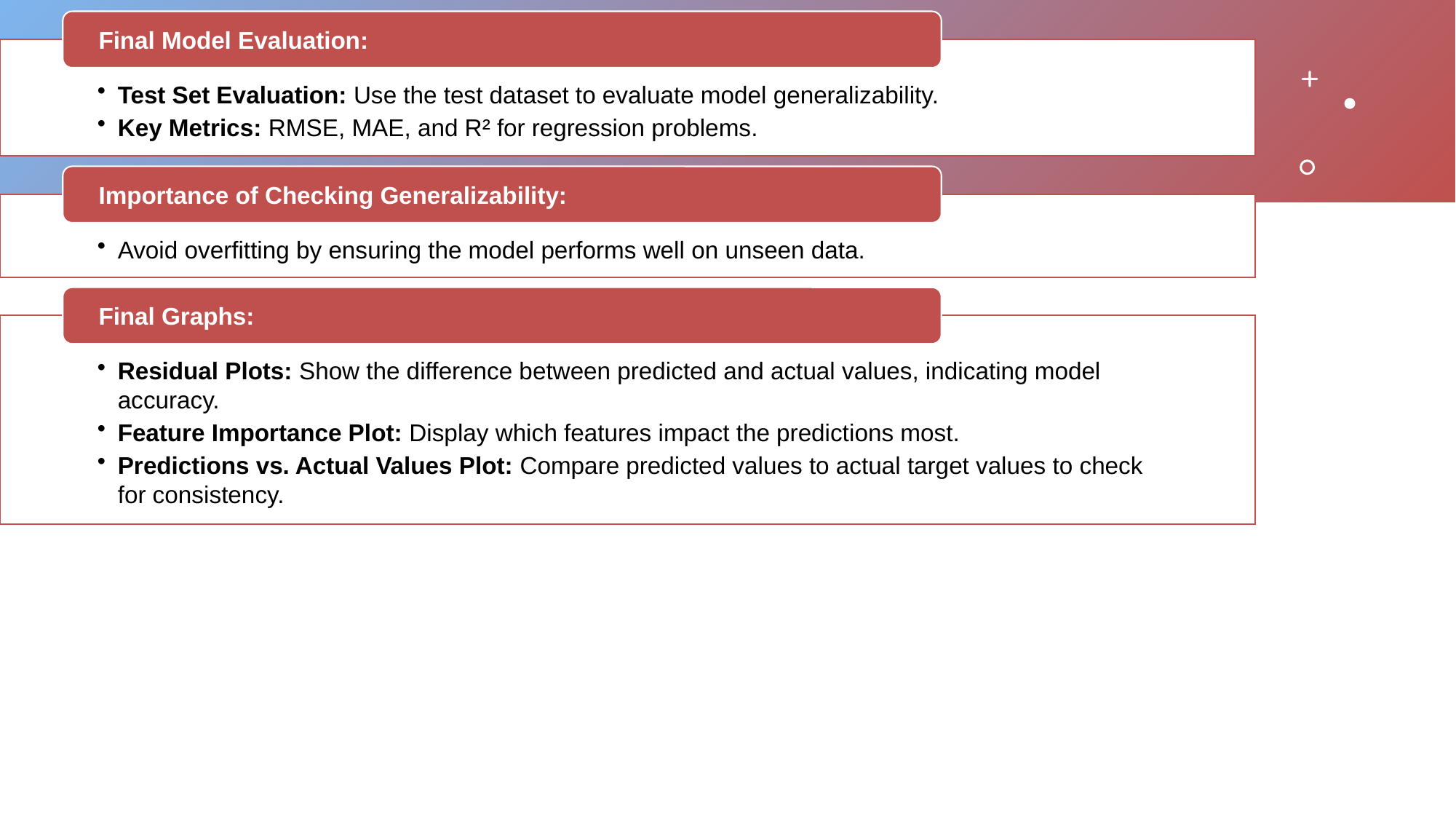

# Evaluate Model Performance

Test Set Evaluation: Use the test dataset to evaluate model generalizability.
Key Metrics: RMSE, MAE, and R² for regression problems.
Final Model Evaluation:
Avoid overfitting by ensuring the model performs well on unseen data.
Importance of Checking Generalizability:
Residual Plots: Show the difference between predicted and actual values, indicating model accuracy.
Feature Importance Plot: Display which features impact the predictions most.
Predictions vs. Actual Values Plot: Compare predicted values to actual target values to check for consistency.
Final Graphs: